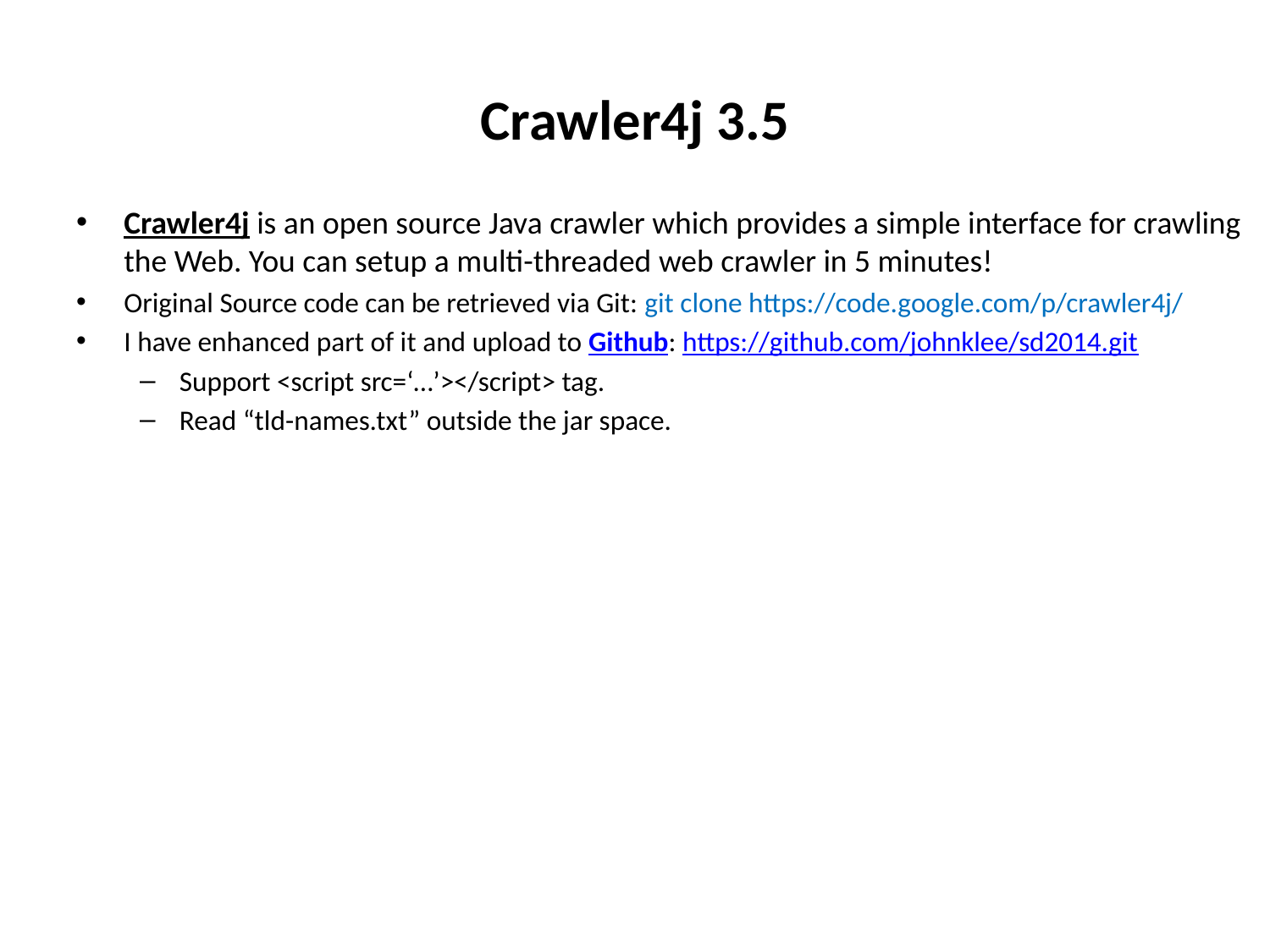

# Crawler4j 3.5
Crawler4j is an open source Java crawler which provides a simple interface for crawling the Web. You can setup a multi-threaded web crawler in 5 minutes!
Original Source code can be retrieved via Git: git clone https://code.google.com/p/crawler4j/
I have enhanced part of it and upload to Github: https://github.com/johnklee/sd2014.git
Support <script src=‘…’></script> tag.
Read “tld-names.txt” outside the jar space.